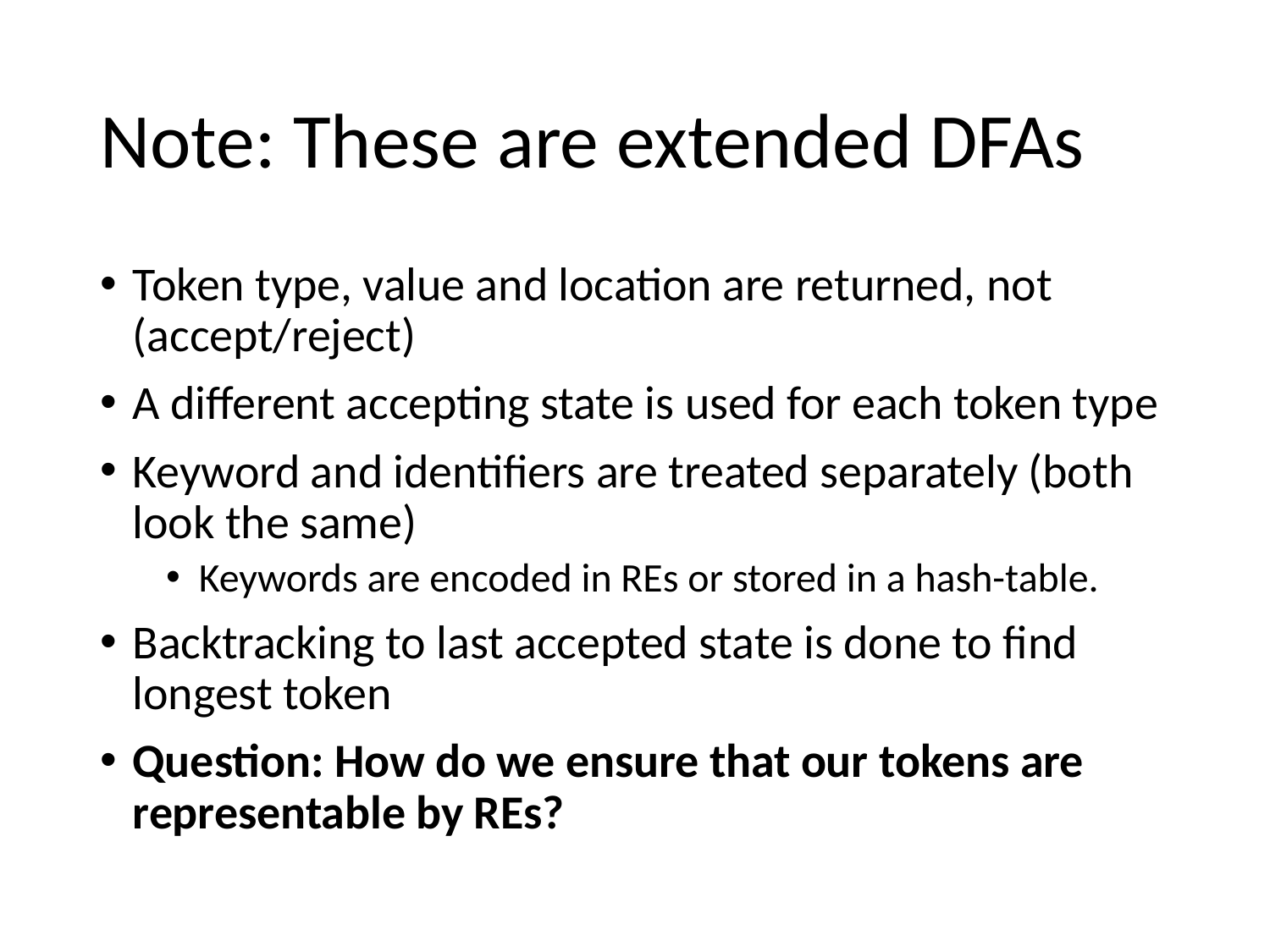

# Note: These are extended DFAs
Token type, value and location are returned, not (accept/reject)
A different accepting state is used for each token type
Keyword and identifiers are treated separately (both look the same)
Keywords are encoded in REs or stored in a hash-table.
Backtracking to last accepted state is done to find longest token
Question: How do we ensure that our tokens are representable by REs?